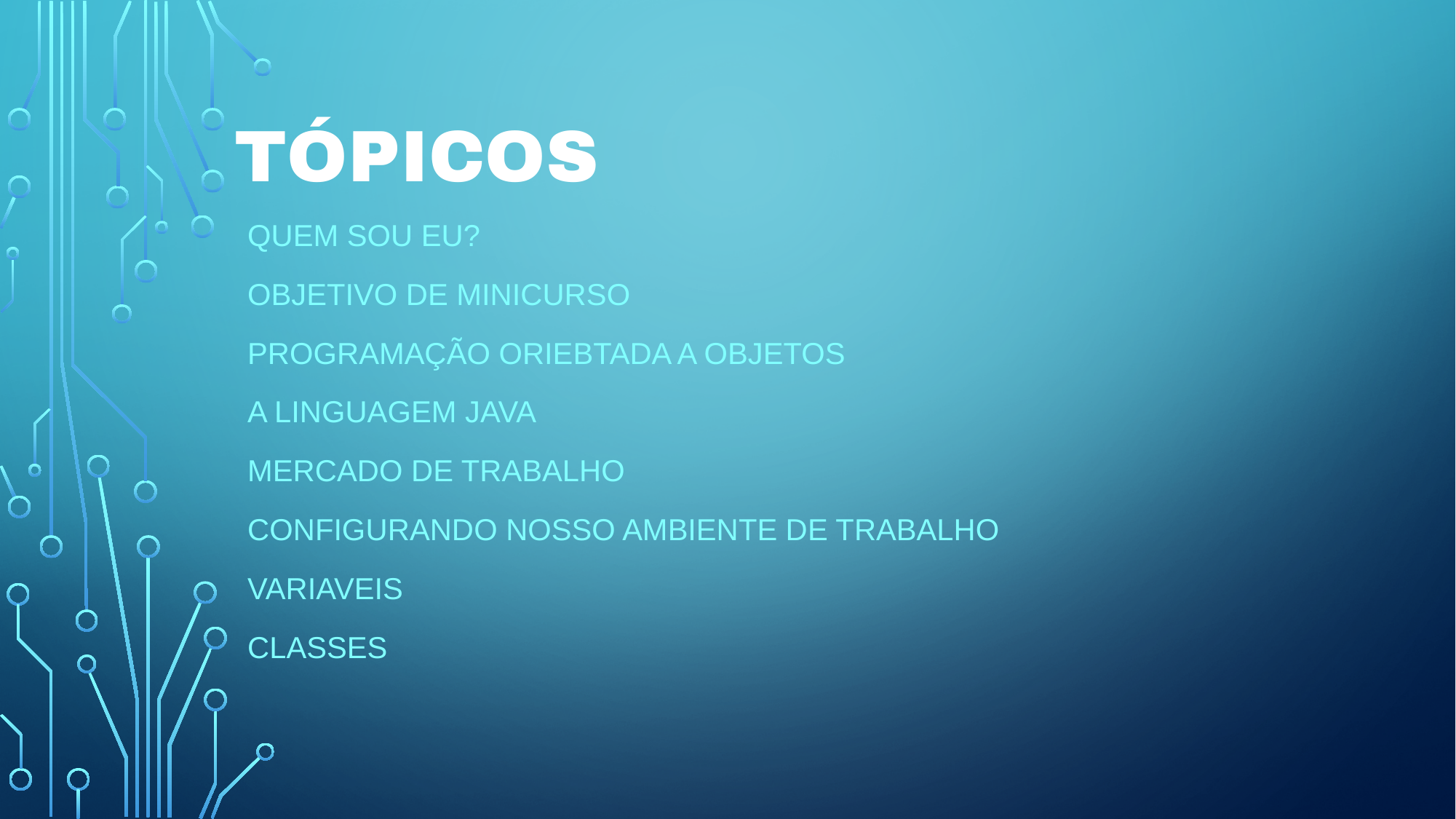

# Tópicos
Quem sou eu?
Objetivo de minicurso
Programação oriebtada a objetos
A linguagem java
Mercado de trabalho
Configurando nosso ambiente de trabalho
Variaveis
classes